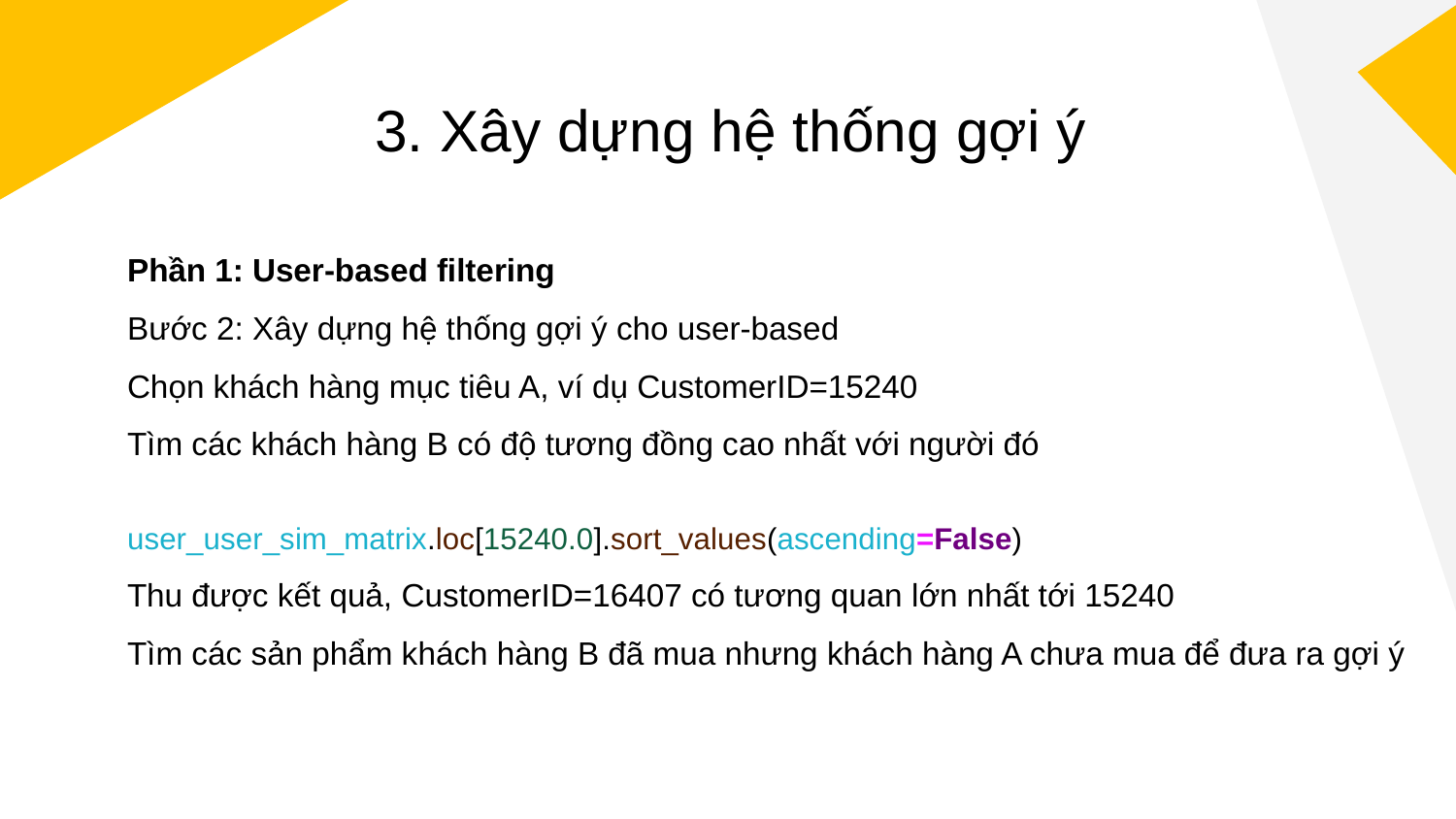

# 3. Xây dựng hệ thống gợi ý

Phần 1: User-based filtering
Bước 2: Xây dựng hệ thống gợi ý cho user-based
Chọn khách hàng mục tiêu A, ví dụ CustomerID=15240
Tìm các khách hàng B có độ tương đồng cao nhất với người đó
user_user_sim_matrix.loc[15240.0].sort_values(ascending=False)
Thu được kết quả, CustomerID=16407 có tương quan lớn nhất tới 15240
Tìm các sản phẩm khách hàng B đã mua nhưng khách hàng A chưa mua để đưa ra gợi ý